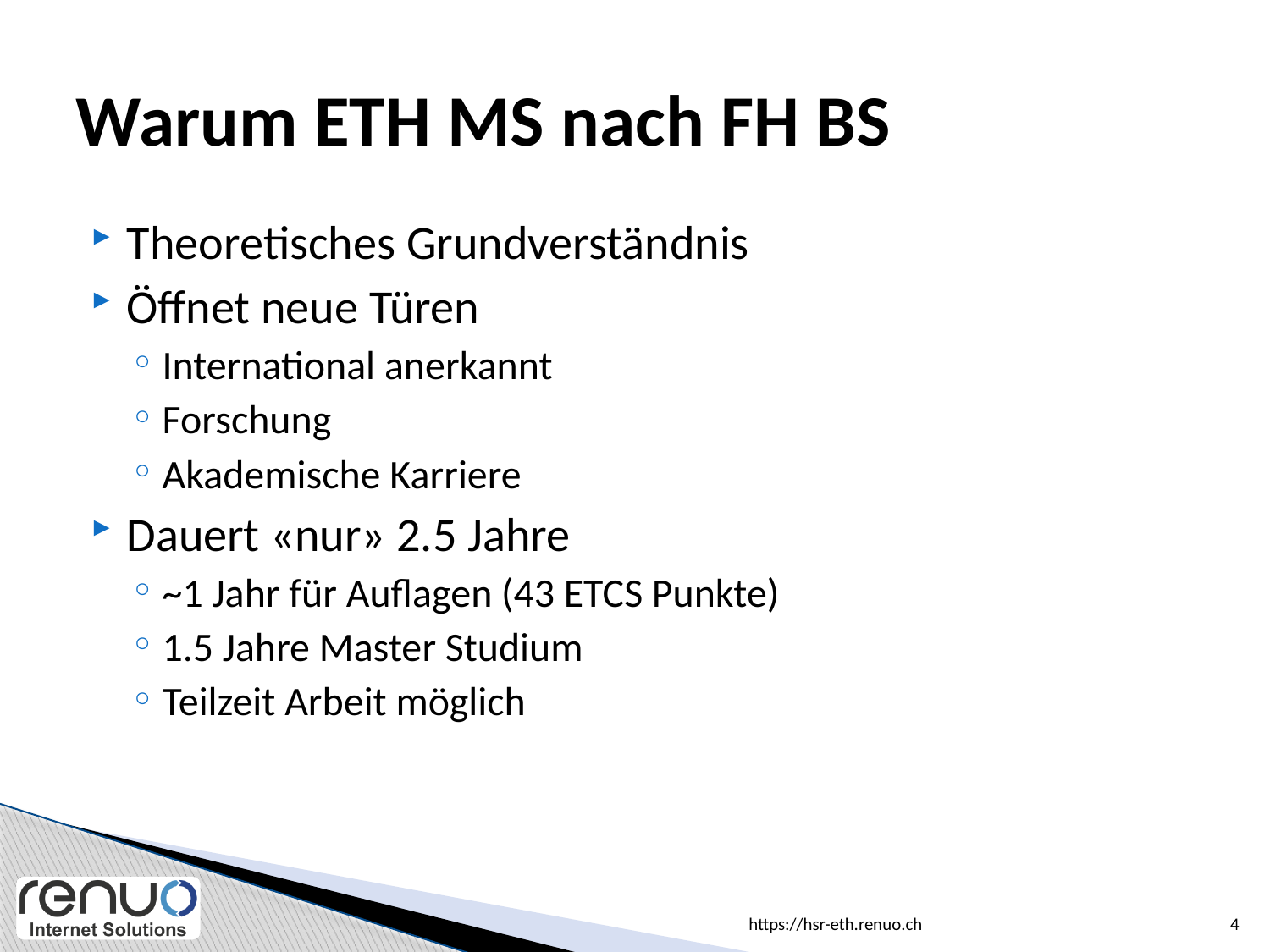

# Warum ETH MS nach FH BS
Theoretisches Grundverständnis
Öffnet neue Türen
International anerkannt
Forschung
Akademische Karriere
Dauert «nur» 2.5 Jahre
~1 Jahr für Auflagen (43 ETCS Punkte)
1.5 Jahre Master Studium
Teilzeit Arbeit möglich
https://hsr-eth.renuo.ch
4